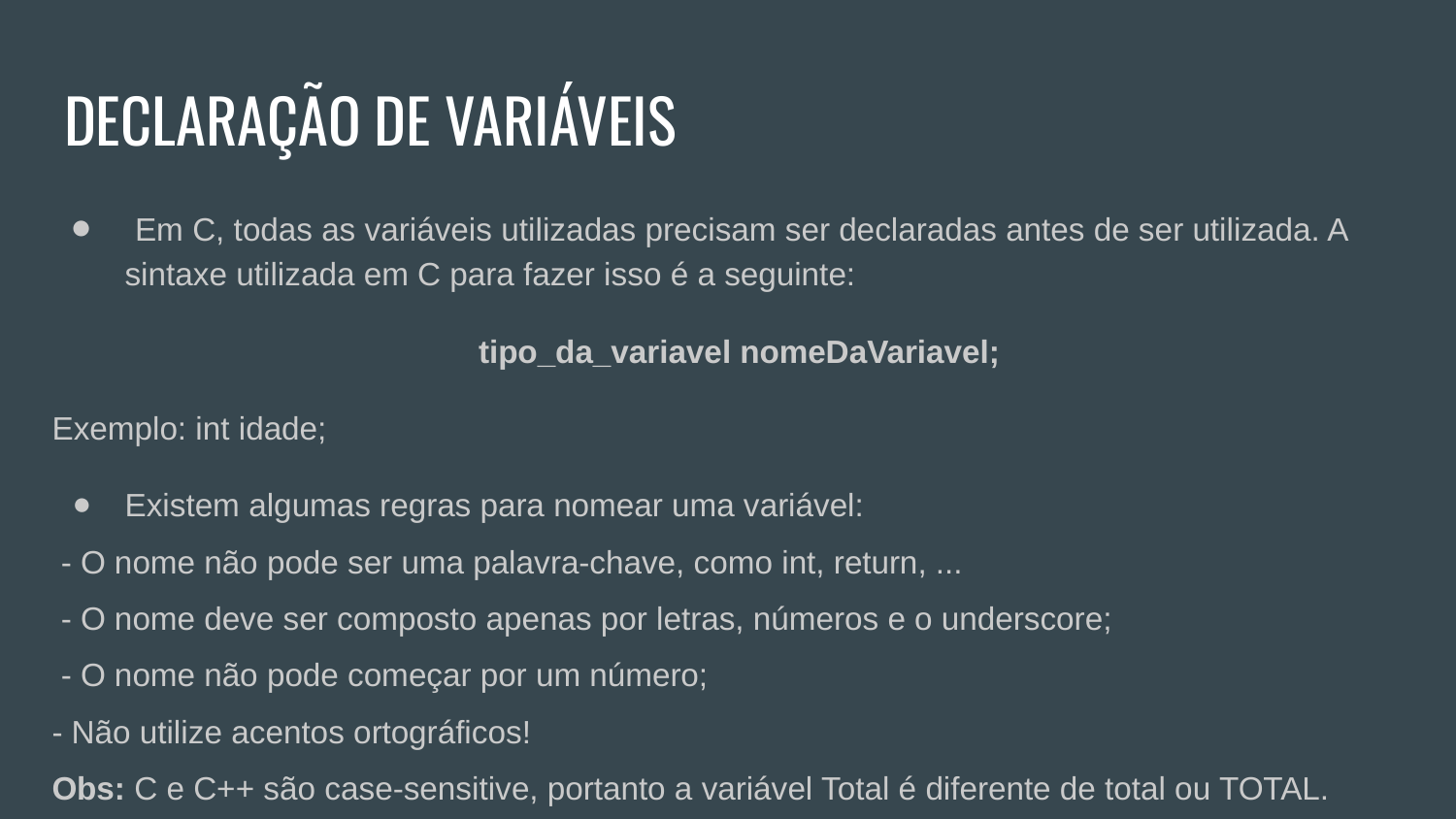

# DECLARAÇÃO DE VARIÁVEIS
 Em C, todas as variáveis utilizadas precisam ser declaradas antes de ser utilizada. A sintaxe utilizada em C para fazer isso é a seguinte:
tipo_da_variavel nomeDaVariavel;
Exemplo: int idade;
Existem algumas regras para nomear uma variável:
 - O nome não pode ser uma palavra-chave, como int, return, ...
 - O nome deve ser composto apenas por letras, números e o underscore;
 - O nome não pode começar por um número;
- Não utilize acentos ortográficos!
Obs: C e C++ são case-sensitive, portanto a variável Total é diferente de total ou TOTAL.